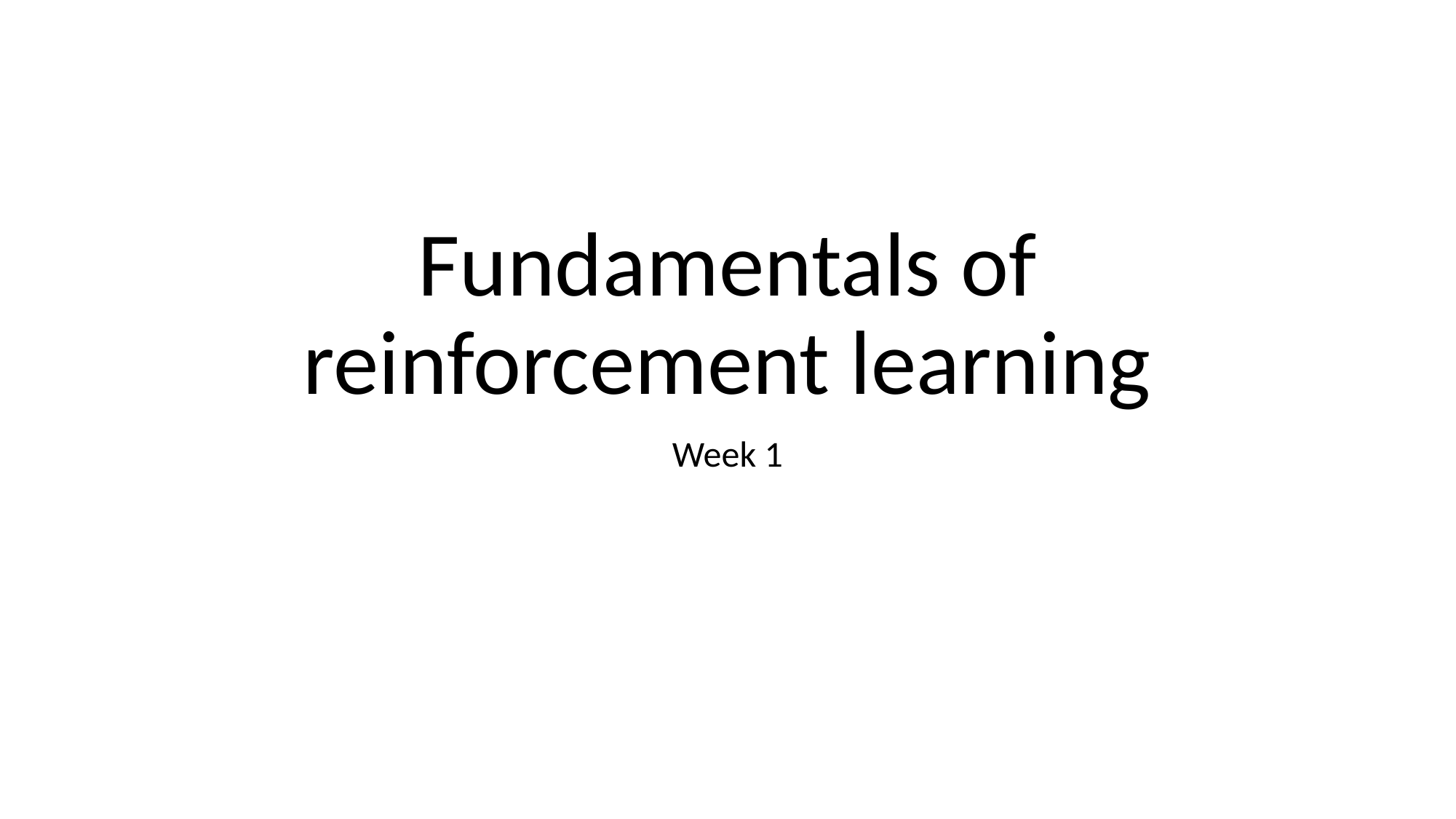

# Fundamentals of reinforcement learning
Week 1